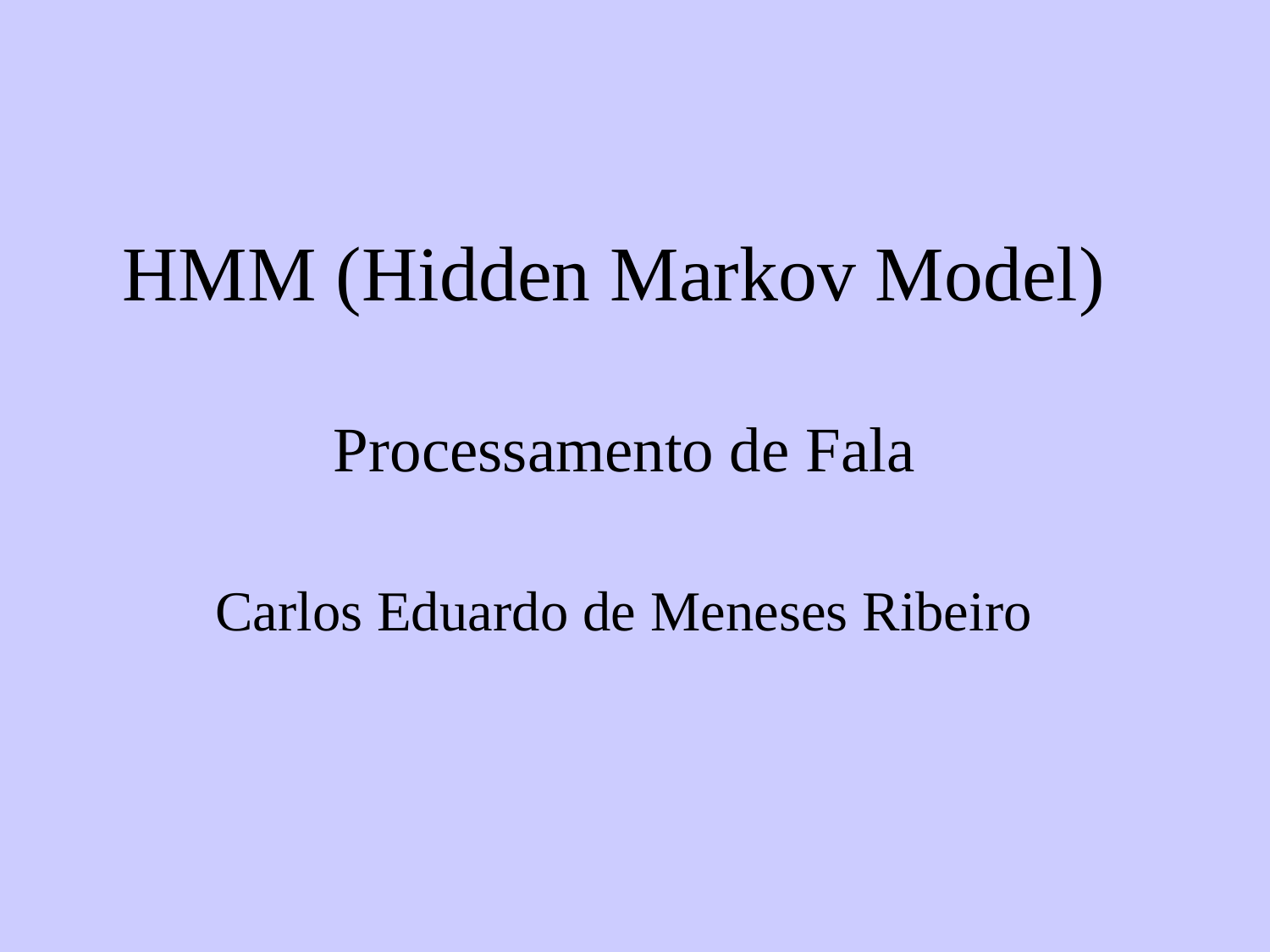

# HMM (Hidden Markov Model)
Processamento de Fala

Carlos Eduardo de Meneses Ribeiro